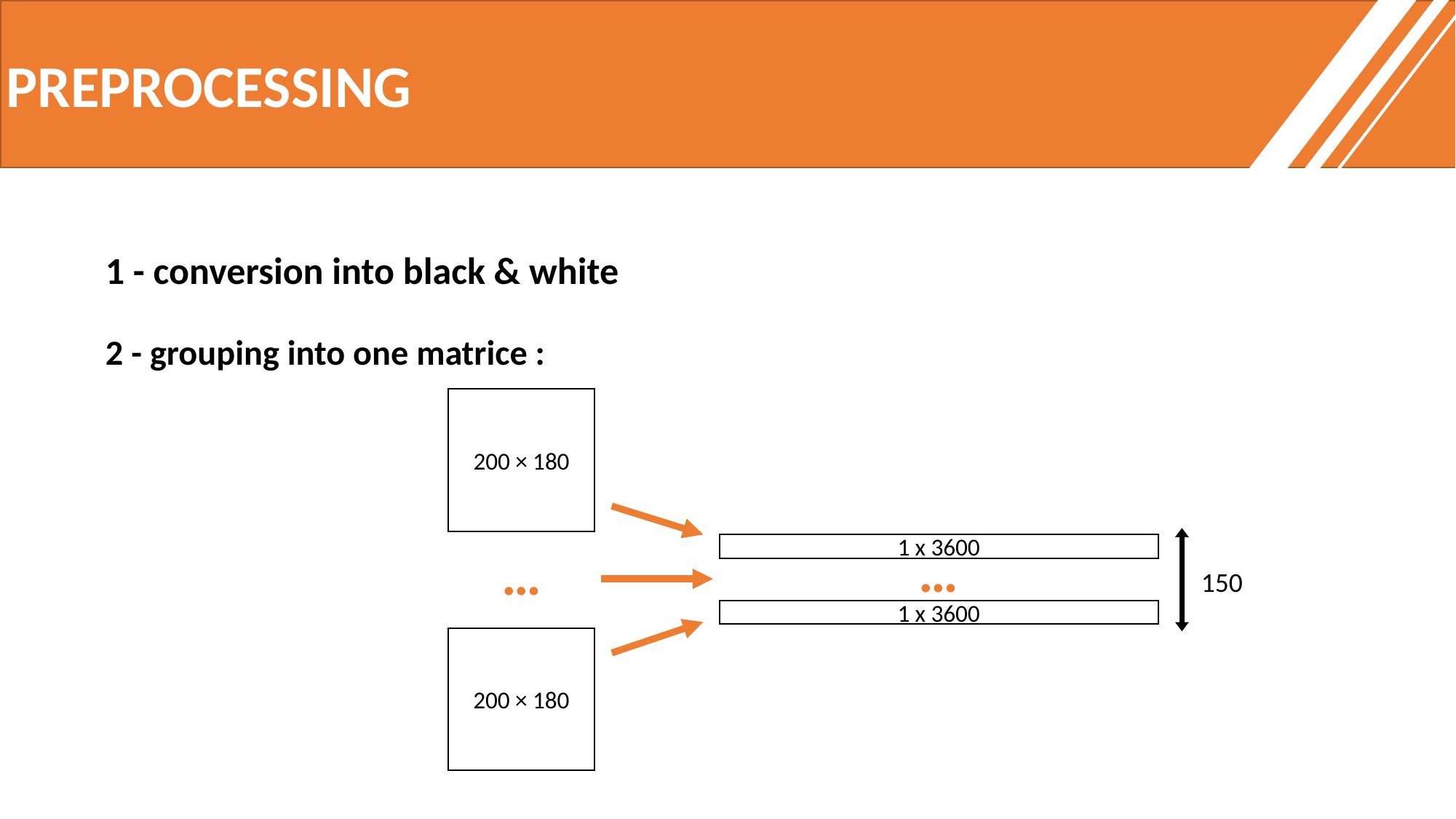

PREPROCESSING
1 - conversion into black & white
2 - grouping into one matrice :

200 × 180

1 x 3600

…
…

1 x 3600

200 × 180

150
3